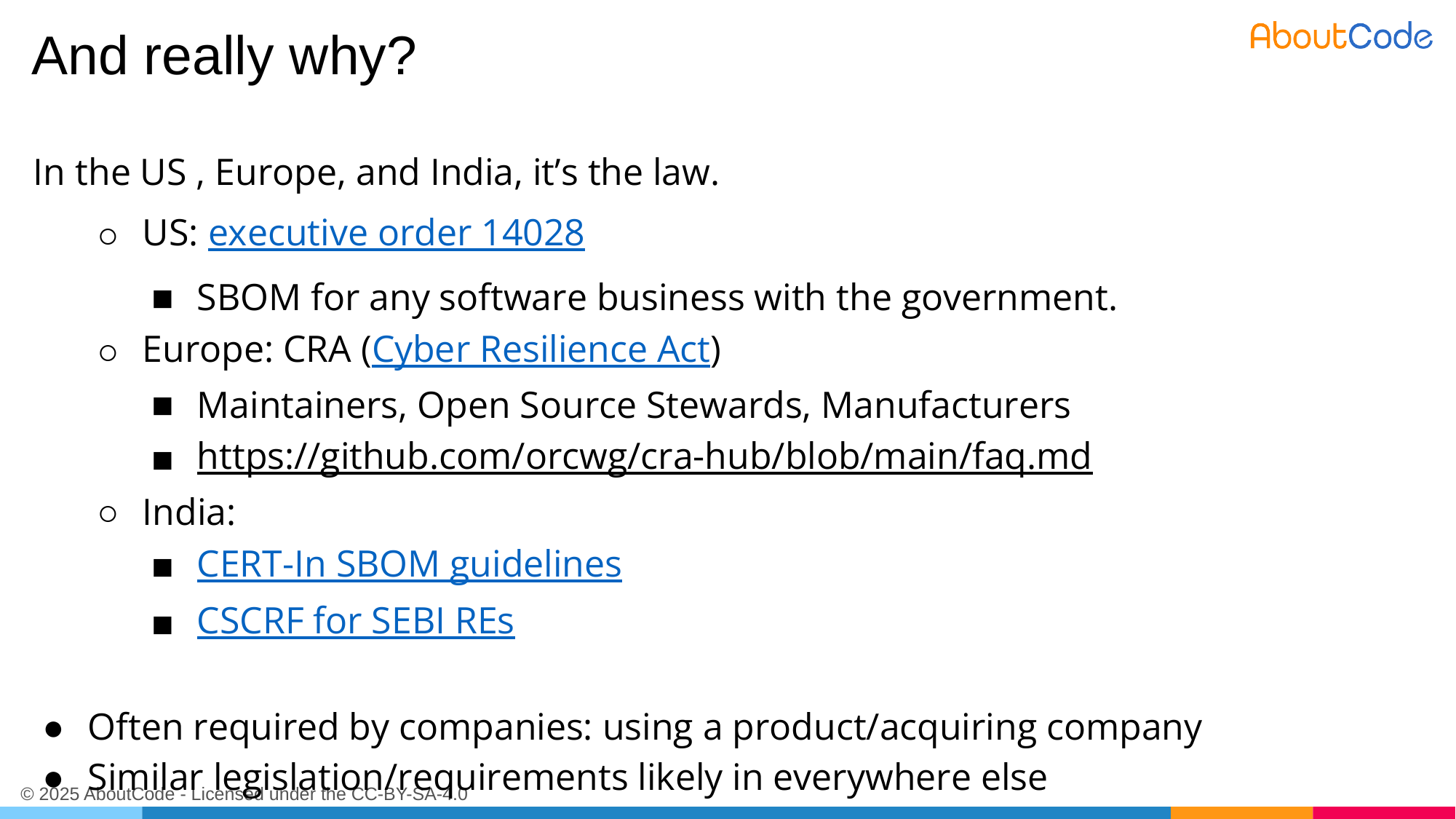

# And really why?
In the US , Europe, and India, it’s the law.
US: executive order 14028
SBOM for any software business with the government.
Europe: CRA (Cyber Resilience Act)
Maintainers, Open Source Stewards, Manufacturers
https://github.com/orcwg/cra-hub/blob/main/faq.md
India:
CERT-In SBOM guidelines
CSCRF for SEBI REs

Often required by companies: using a product/acquiring company
Similar legislation/requirements likely in everywhere else